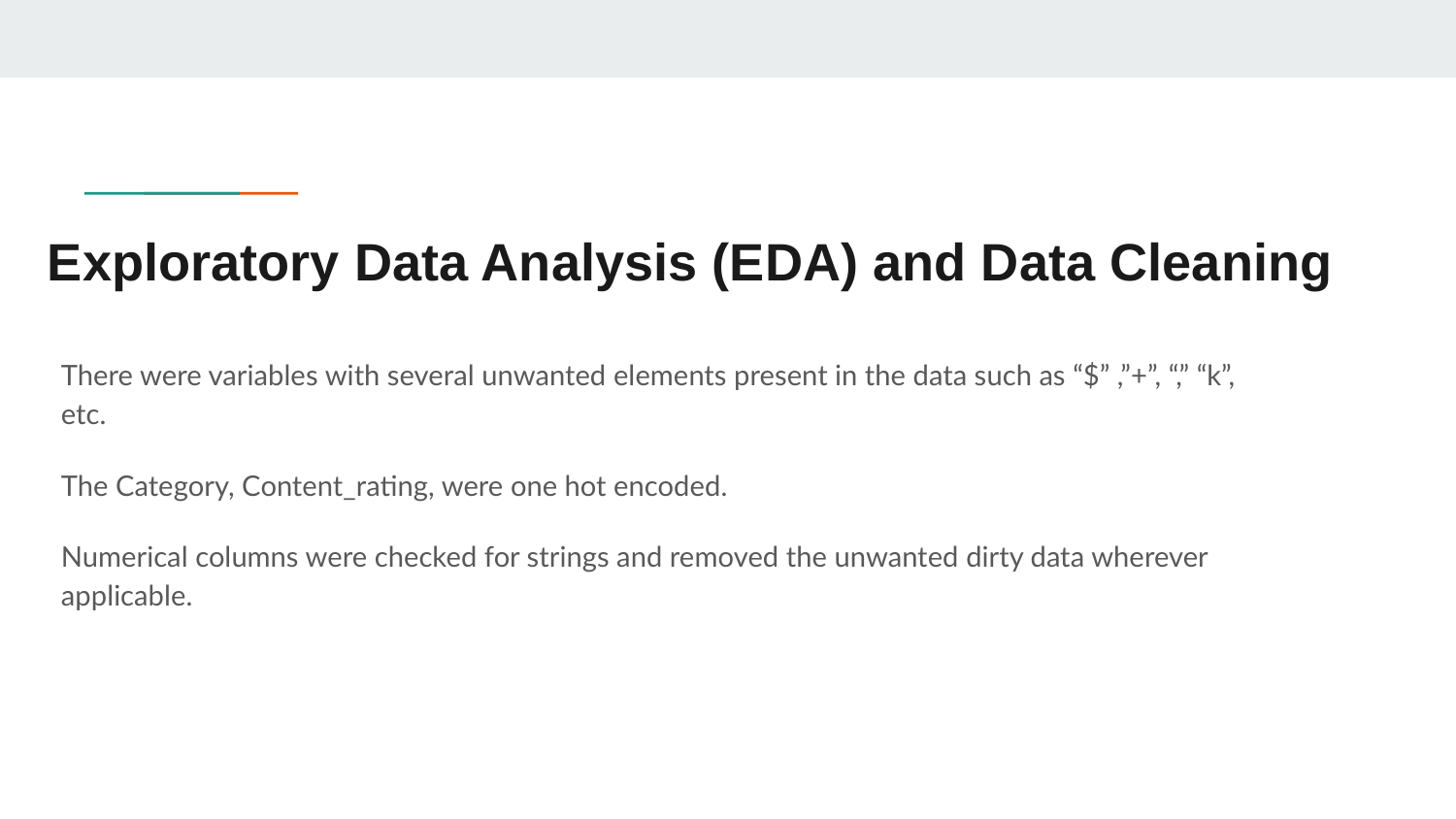

# Exploratory Data Analysis (EDA) and Data Cleaning
There were variables with several unwanted elements present in the data such as “$” ,”+”, “,” “k”, etc.
The Category, Content_rating, were one hot encoded.
Numerical columns were checked for strings and removed the unwanted dirty data wherever applicable.